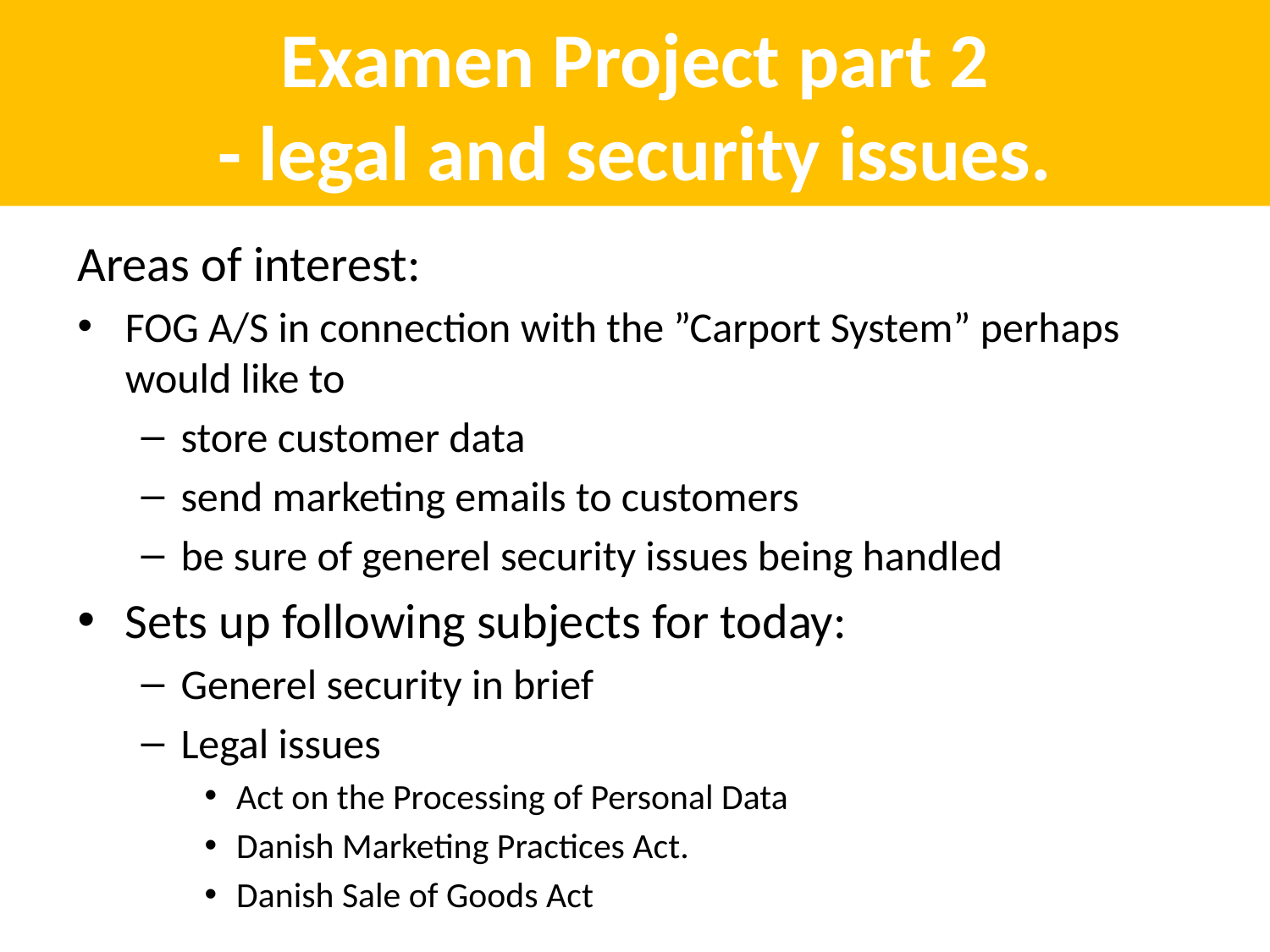

# Examen Project part 2 - legal and security issues.
Areas of interest:
FOG A/S in connection with the ”Carport System” perhaps would like to
store customer data
send marketing emails to customers
be sure of generel security issues being handled
Sets up following subjects for today:
Generel security in brief
Legal issues
Act on the Processing of Personal Data
Danish Marketing Practices Act.
Danish Sale of Goods Act